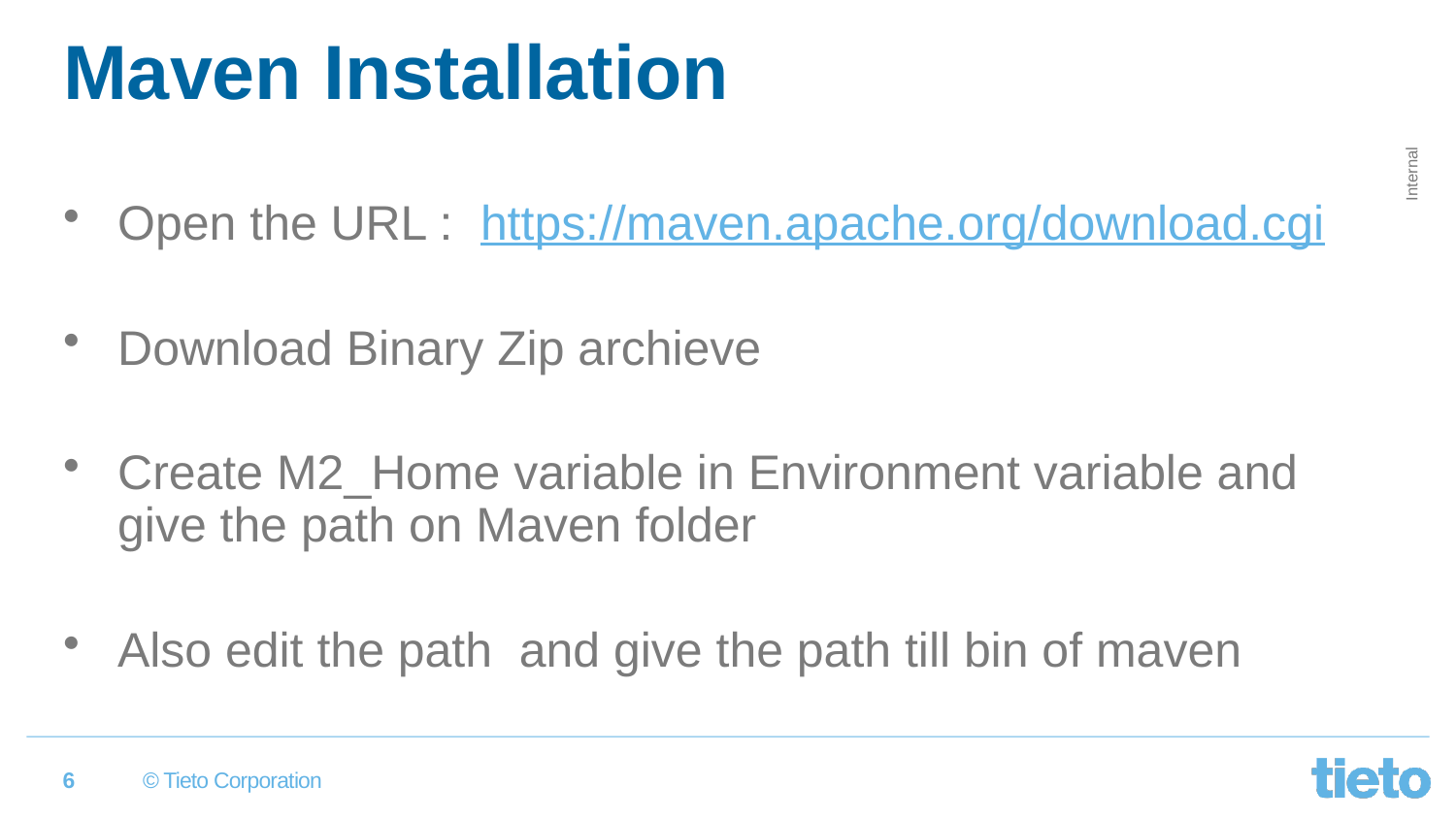

# Maven Installation

Open the URL :  https://maven.apache.org/download.cgi

Download Binary Zip archieve

Create M2_Home variable in Environment variable and give the path on Maven folder

Also edit the path  and give the path till bin of maven
6